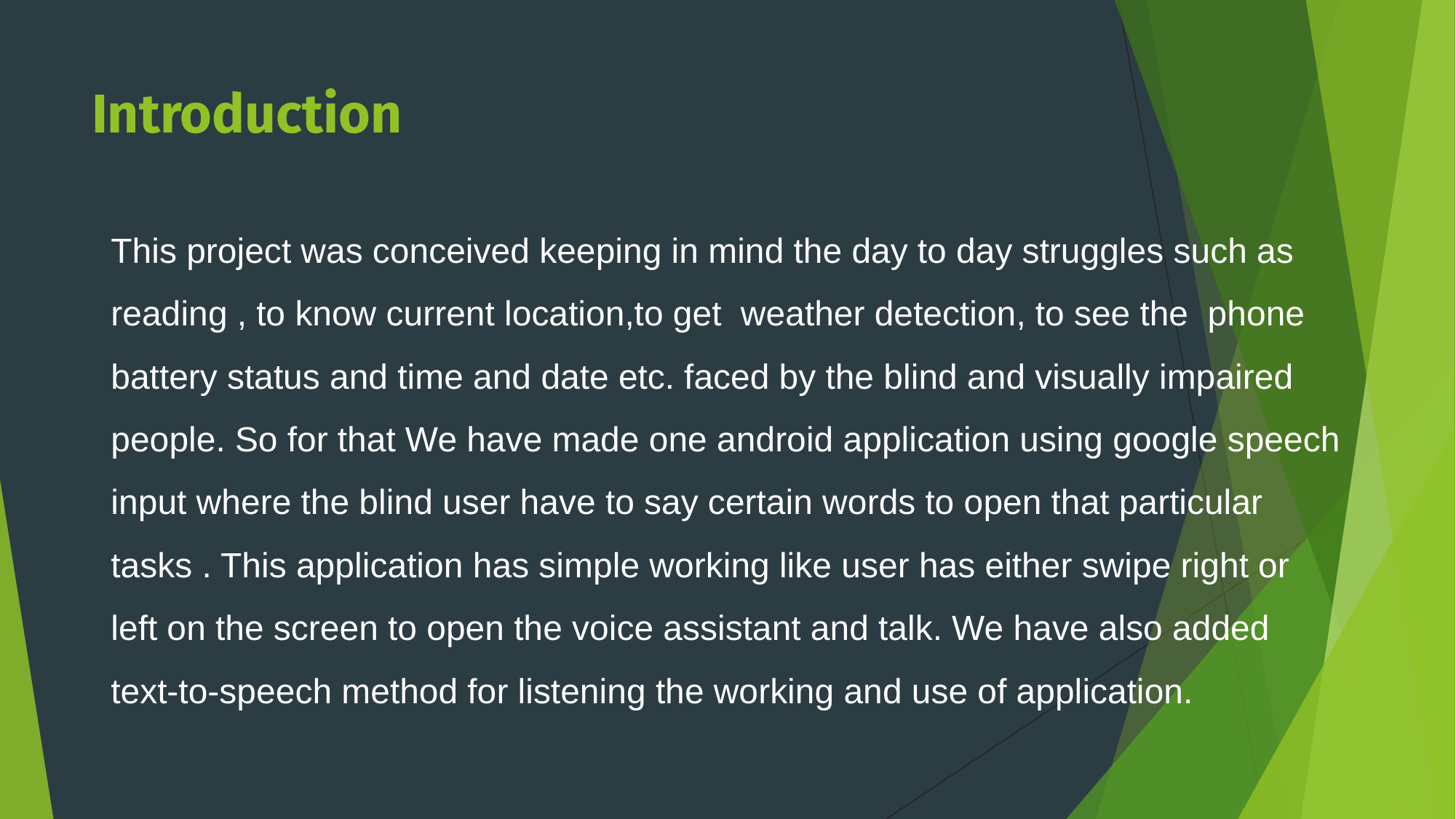

# Introduction
This project was conceived keeping in mind the day to day struggles such as reading , to know current location,to get  weather detection, to see the  phone battery status and time and date etc. faced by the blind and visually impaired people. So for that We have made one android application using google speech input where the blind user have to say certain words to open that particular tasks . This application has simple working like user has either swipe right or left on the screen to open the voice assistant and talk. We have also added text-to-speech method for listening the working and use of application.